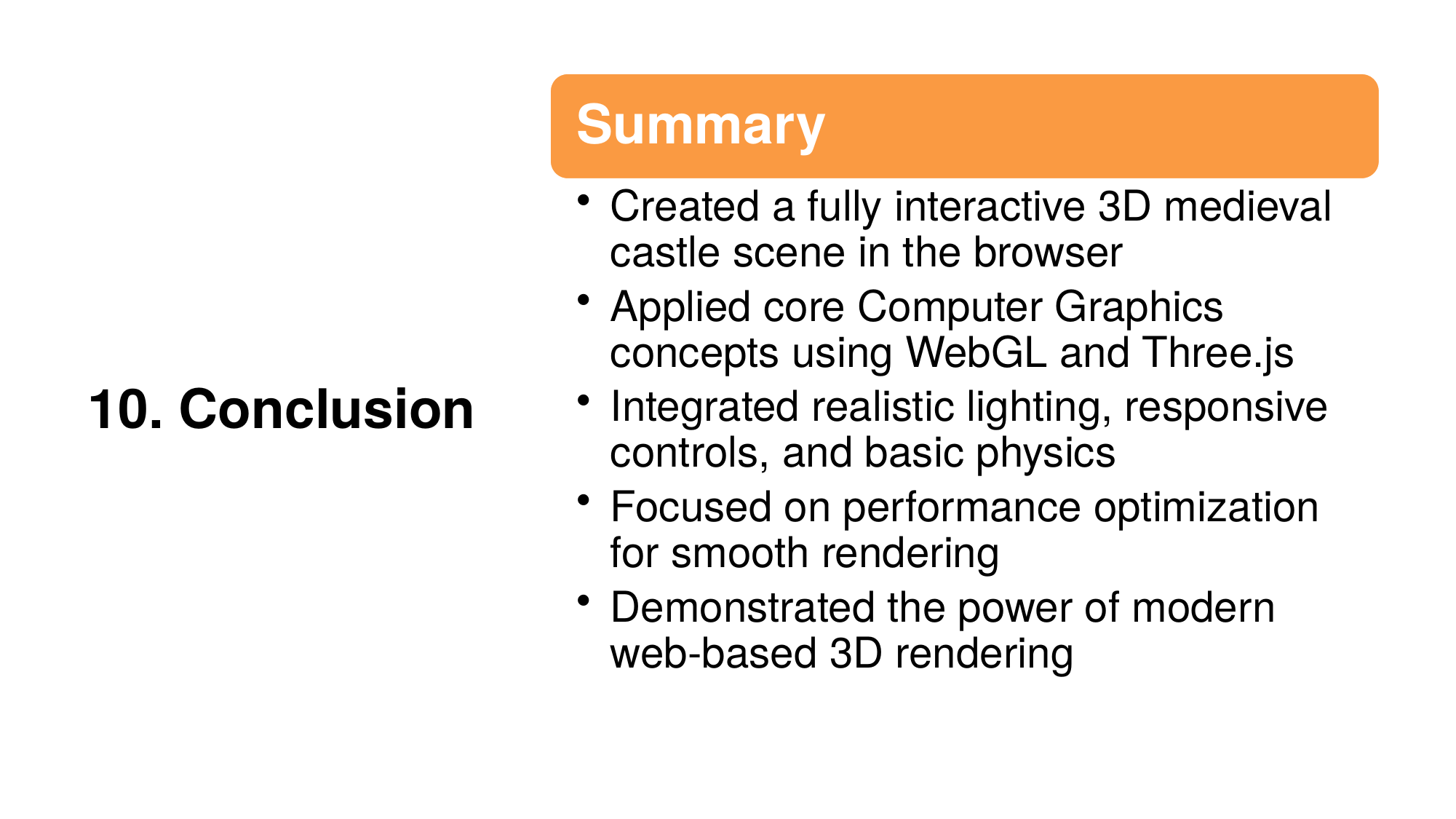

# 10. Conclusion
Summary
Created a fully interactive 3D medieval castle scene in the browser
Applied core Computer Graphics concepts using WebGL and Three.js
Integrated realistic lighting, responsive controls, and basic physics
Focused on performance optimization for smooth rendering
Demonstrated the power of modern web-based 3D rendering